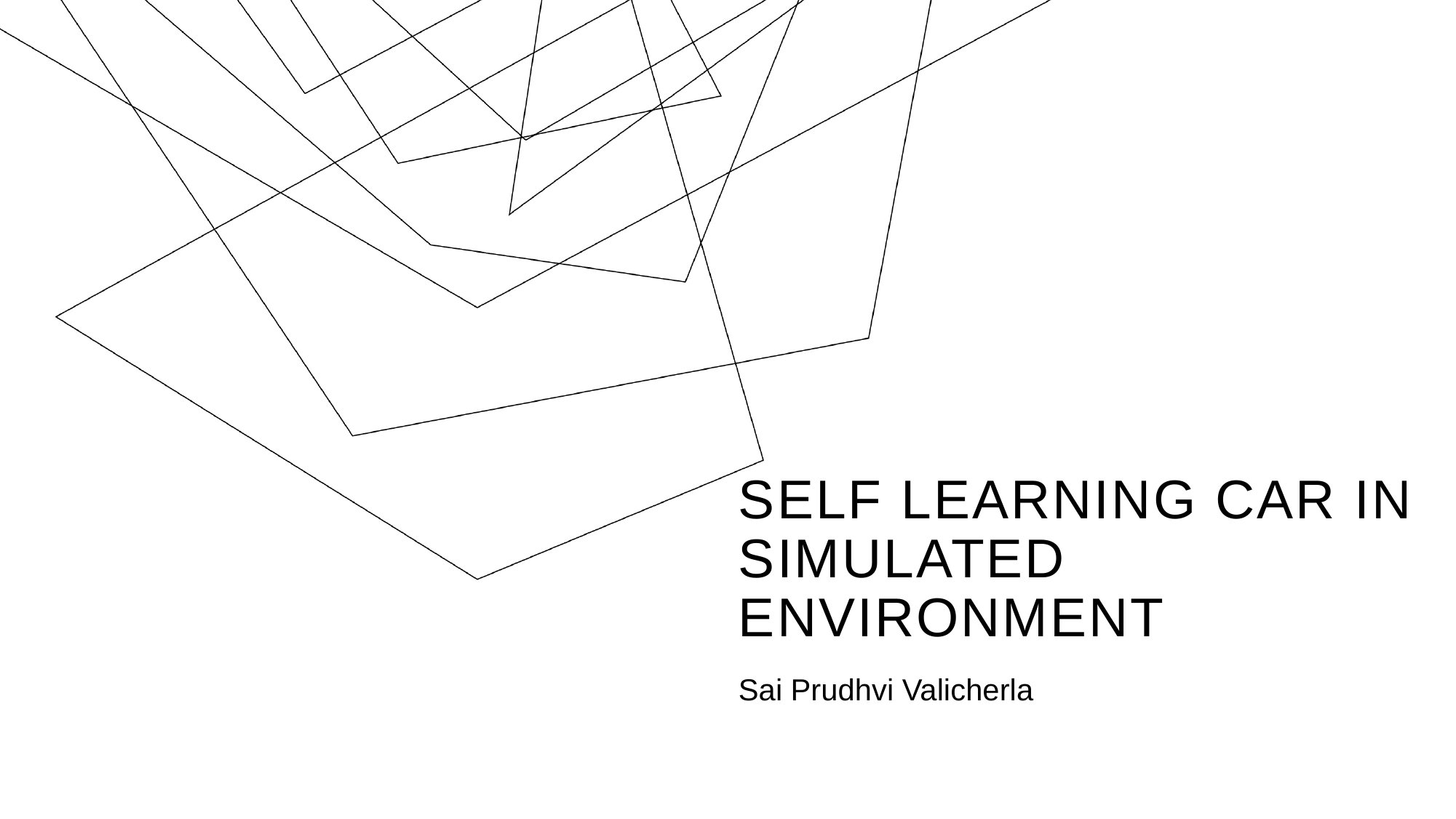

# Self Learning car in simulated environment
Sai Prudhvi Valicherla